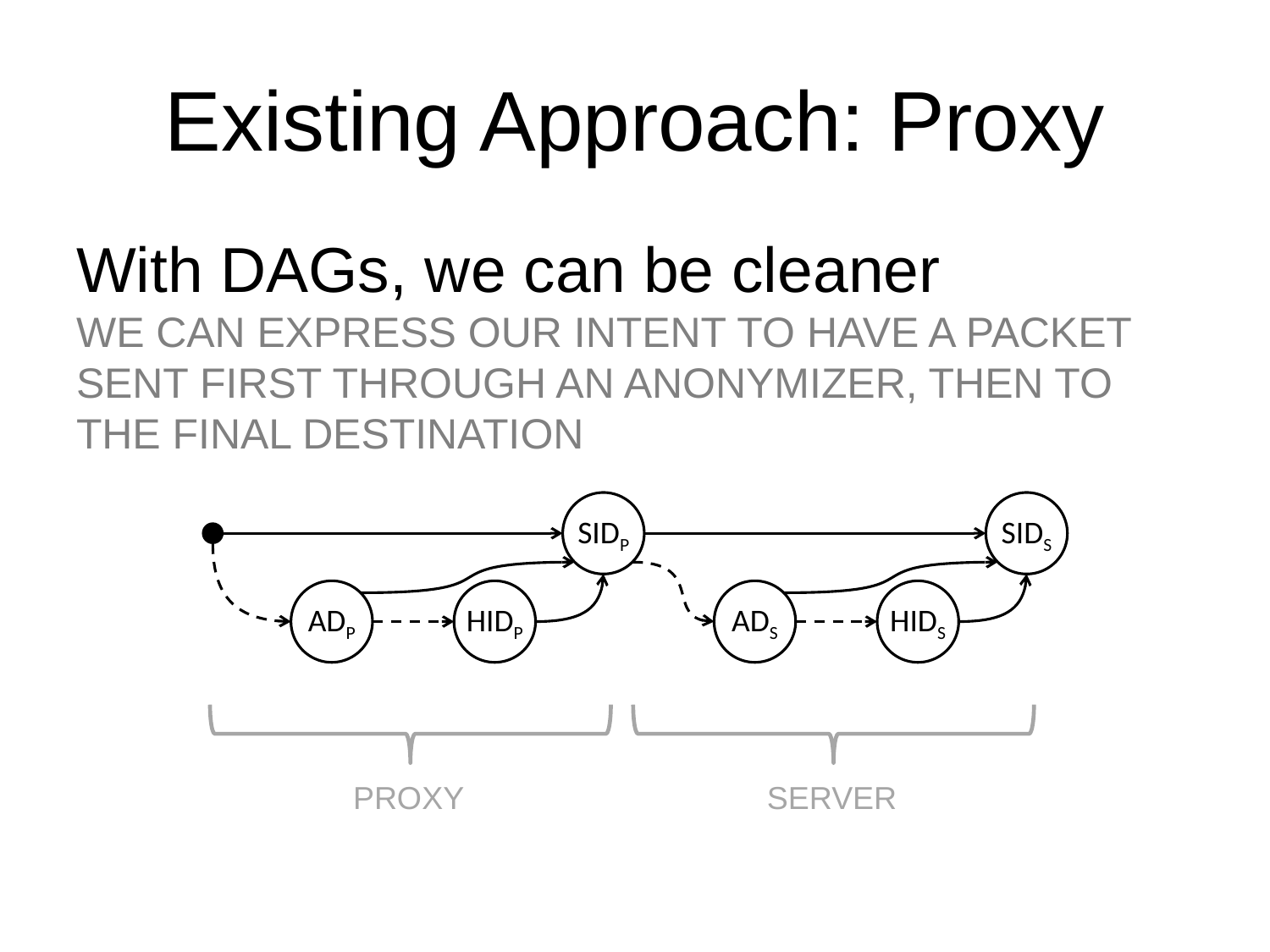

# Existing Approach: Proxy
With DAGs, we can be cleaner
We can express our intent to have a packet sent first through an anonymizer, then to the final destination
SIDP
SIDS

ADP
HIDP
ADS
HIDS

PROXY
SERVER